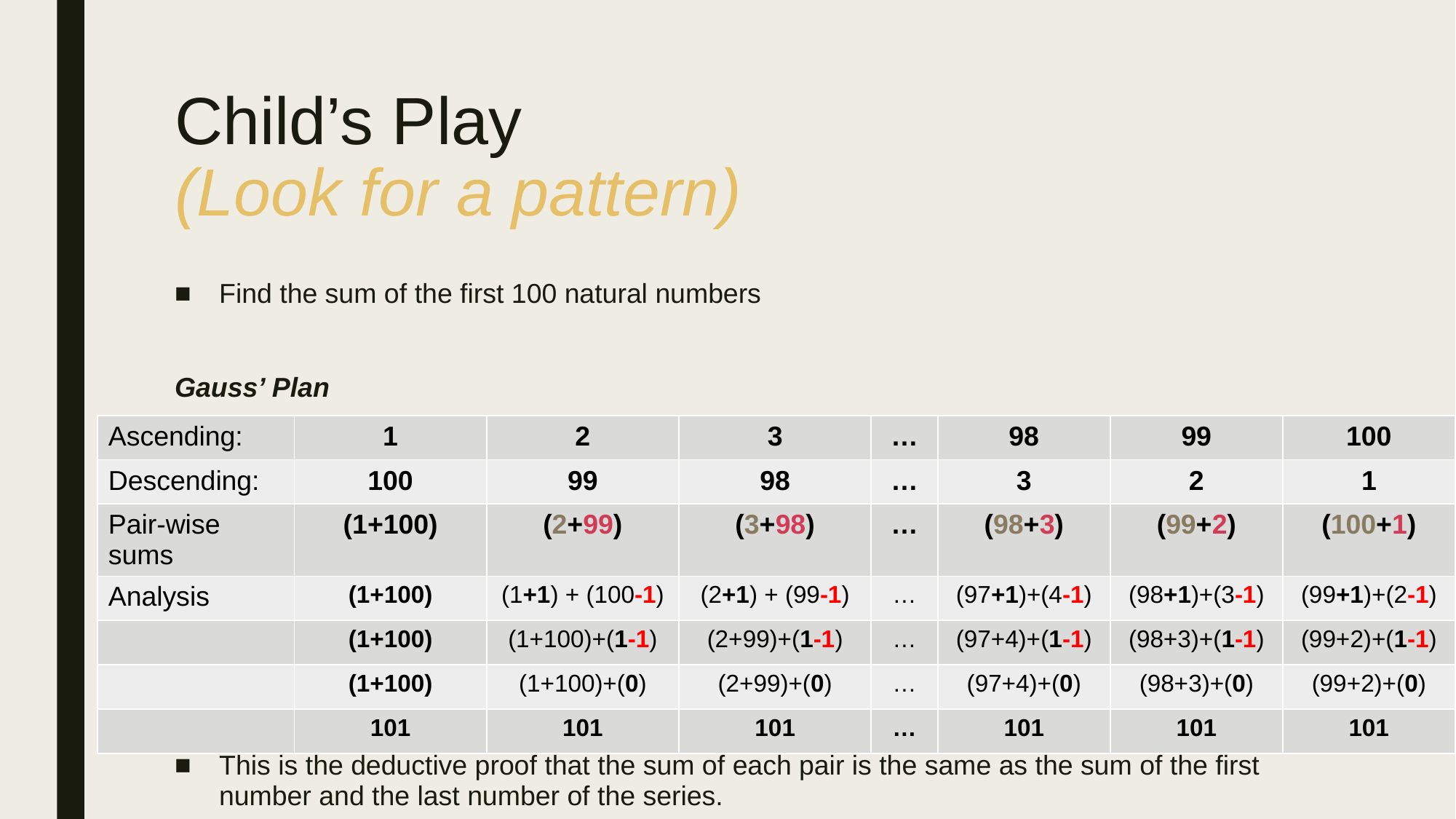

# Child’s Play (Look for a pattern)
Find the sum of the first 100 natural numbers

Gauss’ Plan

This is the deductive proof that the sum of each pair is the same as the sum of the first number and the last number of the series.
| Ascending: | 1 | 2 | 3 | … | 98 | 99 | 100 |
| --- | --- | --- | --- | --- | --- | --- | --- |
| Descending: | 100 | 99 | 98 | … | 3 | 2 | 1 |
| Pair-wise sums | (1+100) | (2+99) | (3+98) | … | (98+3) | (99+2) | (100+1) |
| Analysis | (1+100) | (1+1) + (100-1) | (2+1) + (99-1) | … | (97+1)+(4-1) | (98+1)+(3-1) | (99+1)+(2-1) |
|  | (1+100) | (1+100)+(1-1) | (2+99)+(1-1) | … | (97+4)+(1-1) | (98+3)+(1-1) | (99+2)+(1-1) |
|  | (1+100) | (1+100)+(0) | (2+99)+(0) | … | (97+4)+(0) | (98+3)+(0) | (99+2)+(0) |
|  | 101 | 101 | 101 | … | 101 | 101 | 101 |